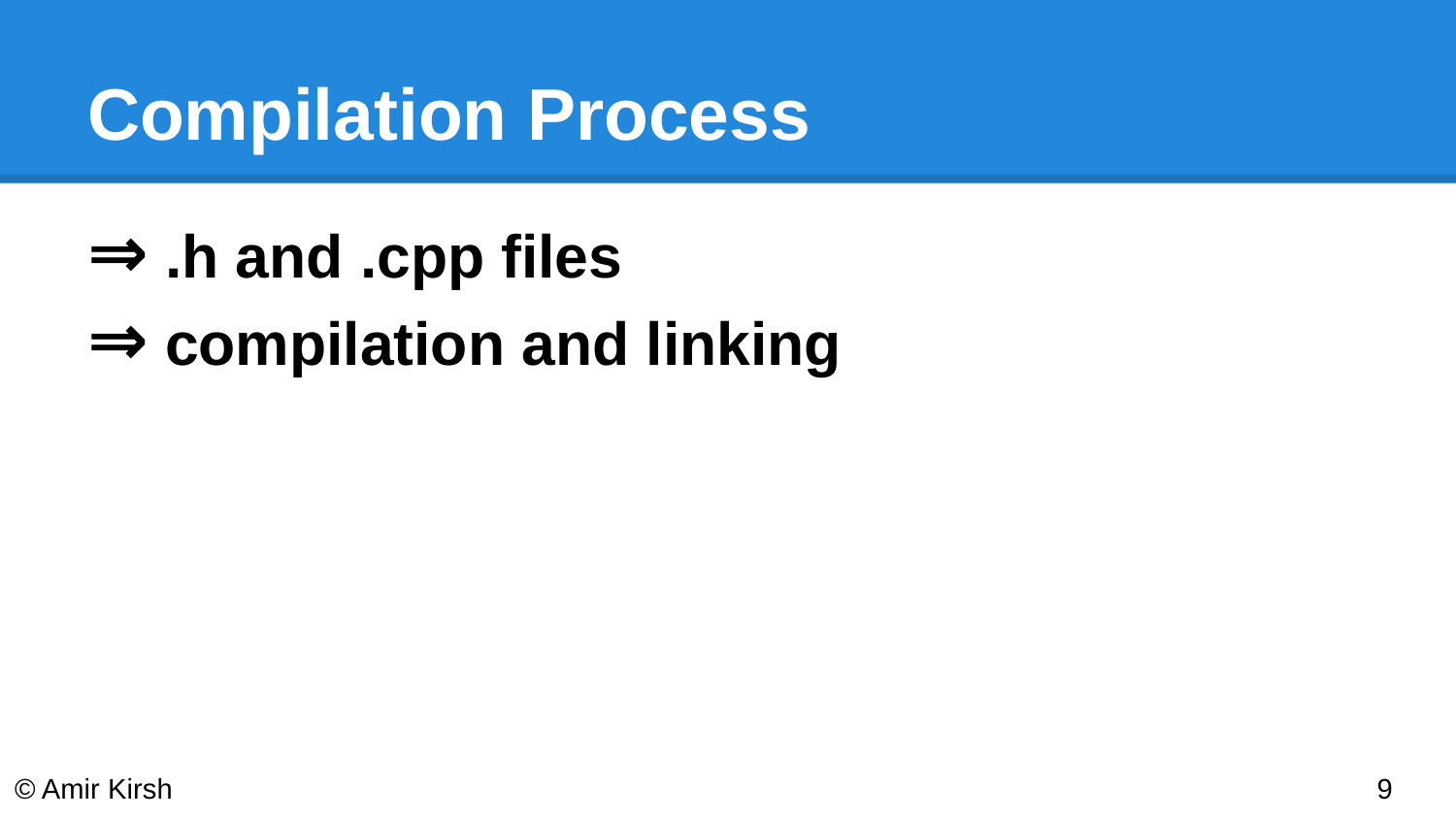

# Compilation Process
⇒ .h and .cpp files
⇒ compilation and linking
© Amir Kirsh
9